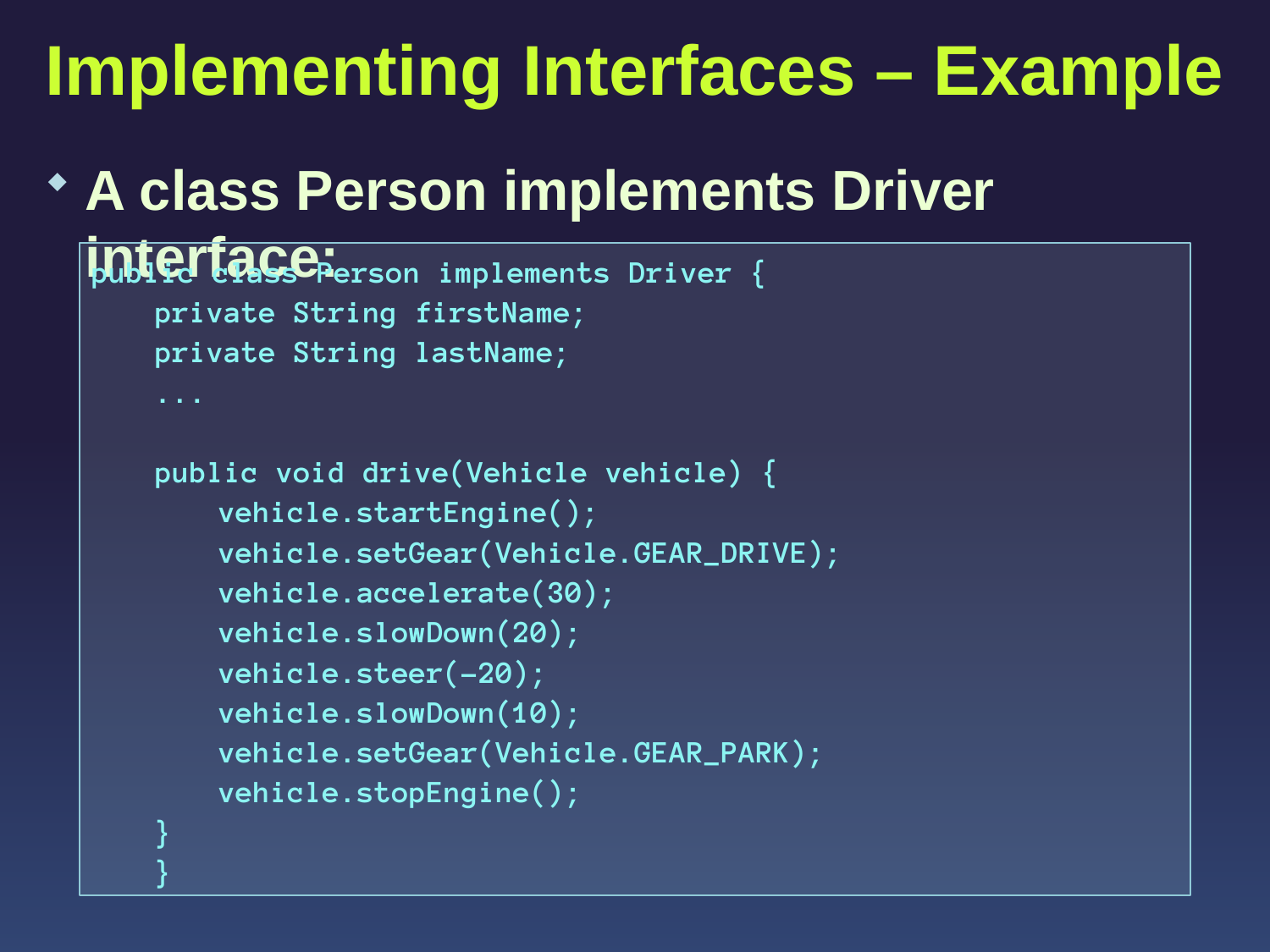

# Implementing Interfaces – Example
A class Person implements Driver interface:

public class Person implements Driver {
private String firstName;
private String lastName;
...

public void drive(Vehicle vehicle) {
vehicle.startEngine();
vehicle.setGear(Vehicle.GEAR_DRIVE);
vehicle.accelerate(30);
vehicle.slowDown(20);
vehicle.steer(-20);
vehicle.slowDown(10);
vehicle.setGear(Vehicle.GEAR_PARK);
vehicle.stopEngine();
}
}